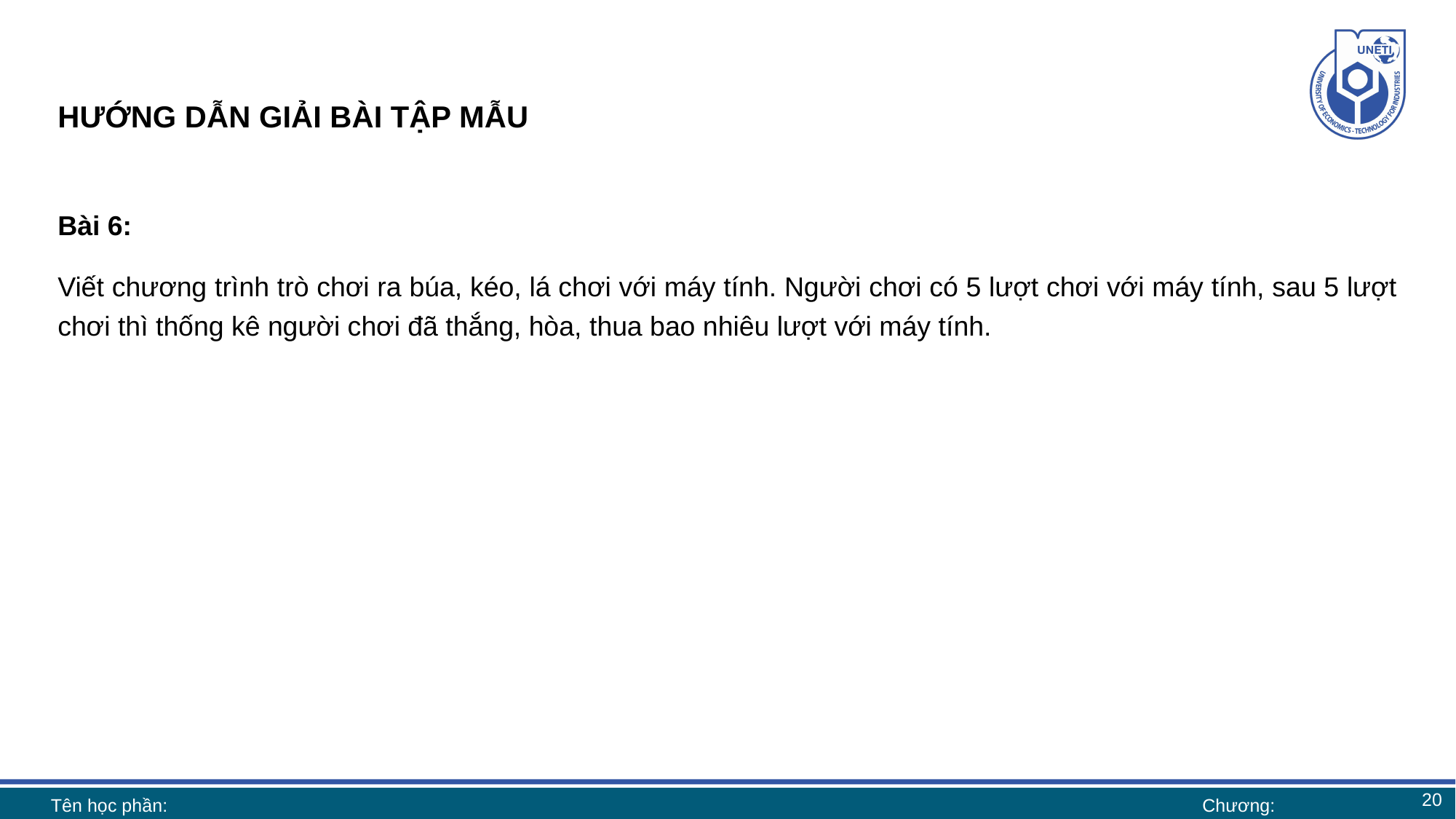

# HƯỚNG DẪN GIẢI BÀI TẬP MẪU
Bài 6:
Viết chương trình trò chơi ra búa, kéo, lá chơi với máy tính. Người chơi có 5 lượt chơi với máy tính, sau 5 lượt chơi thì thống kê người chơi đã thắng, hòa, thua bao nhiêu lượt với máy tính.
20
Tên học phần:
Chương: